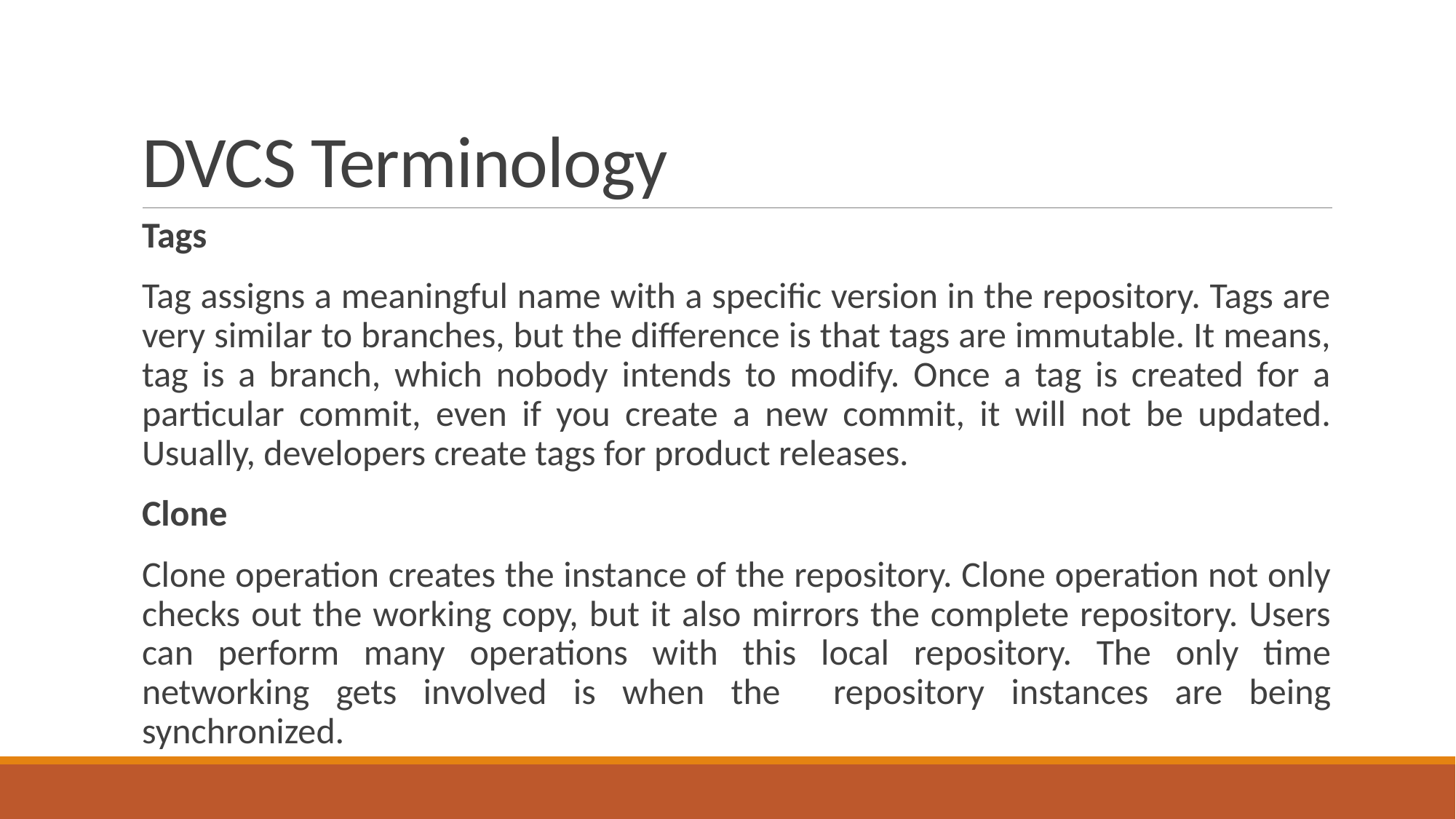

# DVCS Terminology
Tags
Tag assigns a meaningful name with a specific version in the repository. Tags are very similar to branches, but the difference is that tags are immutable. It means, tag is a branch, which nobody intends to modify. Once a tag is created for a particular commit, even if you create a new commit, it will not be updated. Usually, developers create tags for product releases.
Clone
Clone operation creates the instance of the repository. Clone operation not only checks out the working copy, but it also mirrors the complete repository. Users can perform many operations with this local repository. The only time networking gets involved is when the  repository instances are being synchronized.